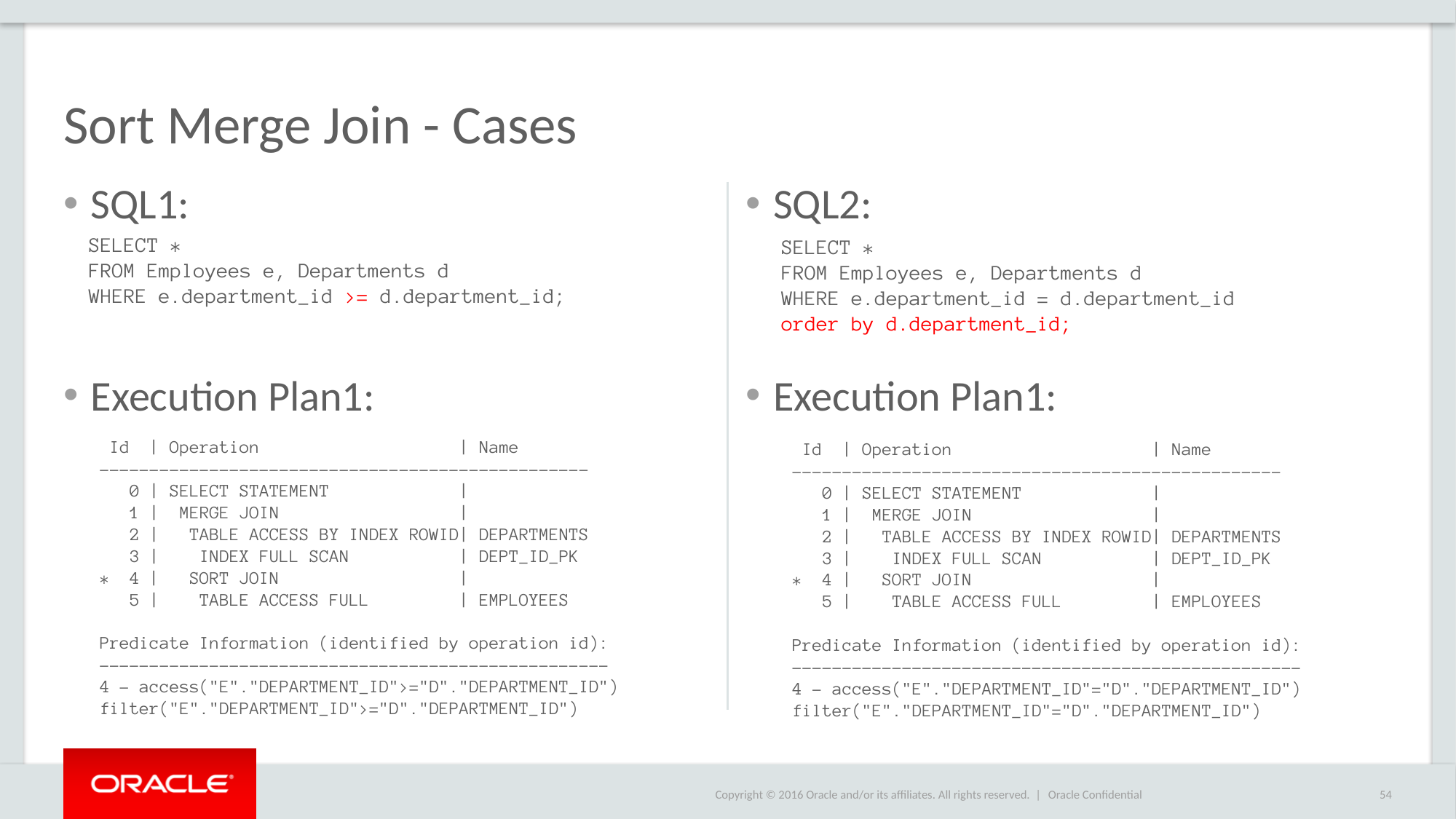

# Sort Merge Join - Cases
SQL1:

Execution Plan1:

SQL2:

Execution Plan1:

SELECT *
FROM Employees e, Departments d
WHERE e.department_id >= d.department_id;
SELECT *
FROM Employees e, Departments d
WHERE e.department_id = d.department_id
order by d.department_id;
 Id  | Operation                    | Name
-------------------------------------------------
   0 | SELECT STATEMENT             |
   1 |  MERGE JOIN                  |
   2 |   TABLE ACCESS BY INDEX ROWID| DEPARTMENTS
   3 |    INDEX FULL SCAN           | DEPT_ID_PK
*  4 |   SORT JOIN                  |
   5 |    TABLE ACCESS FULL         | EMPLOYEES

Predicate Information (identified by operation id):
---------------------------------------------------
4 - access("E"."DEPARTMENT_ID">="D"."DEPARTMENT_ID")
filter("E"."DEPARTMENT_ID">="D"."DEPARTMENT_ID")
 Id  | Operation                    | Name
-------------------------------------------------
   0 | SELECT STATEMENT             |
   1 |  MERGE JOIN                  |
   2 |   TABLE ACCESS BY INDEX ROWID| DEPARTMENTS
   3 |    INDEX FULL SCAN           | DEPT_ID_PK
*  4 |   SORT JOIN                  |
   5 |    TABLE ACCESS FULL         | EMPLOYEES

Predicate Information (identified by operation id):
---------------------------------------------------
4 - access("E"."DEPARTMENT_ID"="D"."DEPARTMENT_ID")
filter("E"."DEPARTMENT_ID"="D"."DEPARTMENT_ID")
Oracle Confidential
54